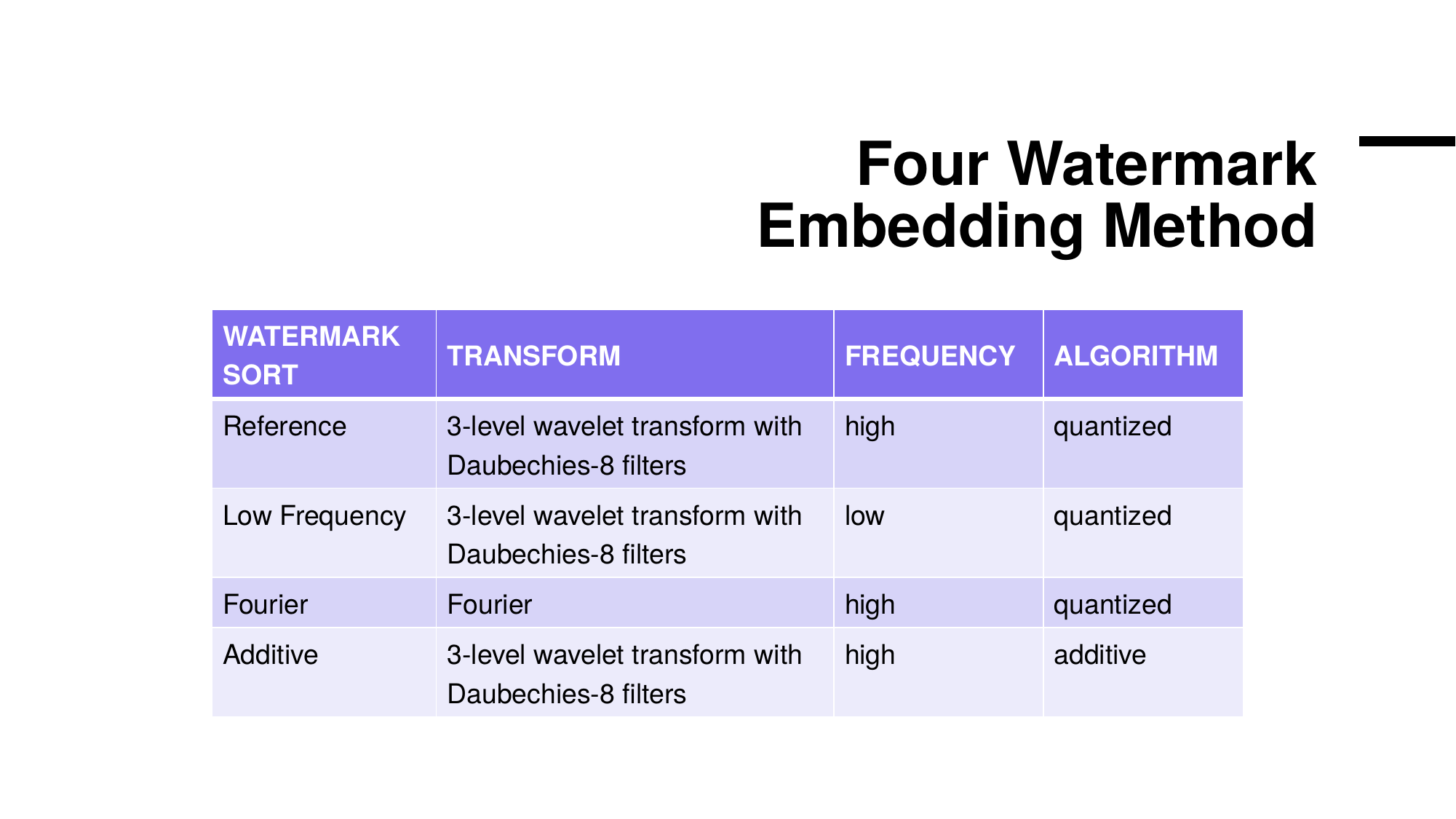

# Four Watermark Embedding Method
| WATERMARK SORT | TRANSFORM | FREQUENCY | ALGORITHM |
| --- | --- | --- | --- |
| Reference | 3-level wavelet transform with Daubechies-8 filters | high | quantized |
| Low Frequency | 3-level wavelet transform with Daubechies-8 filters | low | quantized |
| Fourier | Fourier | high | quantized |
| Additive | 3-level wavelet transform with Daubechies-8 filters | high | additive |